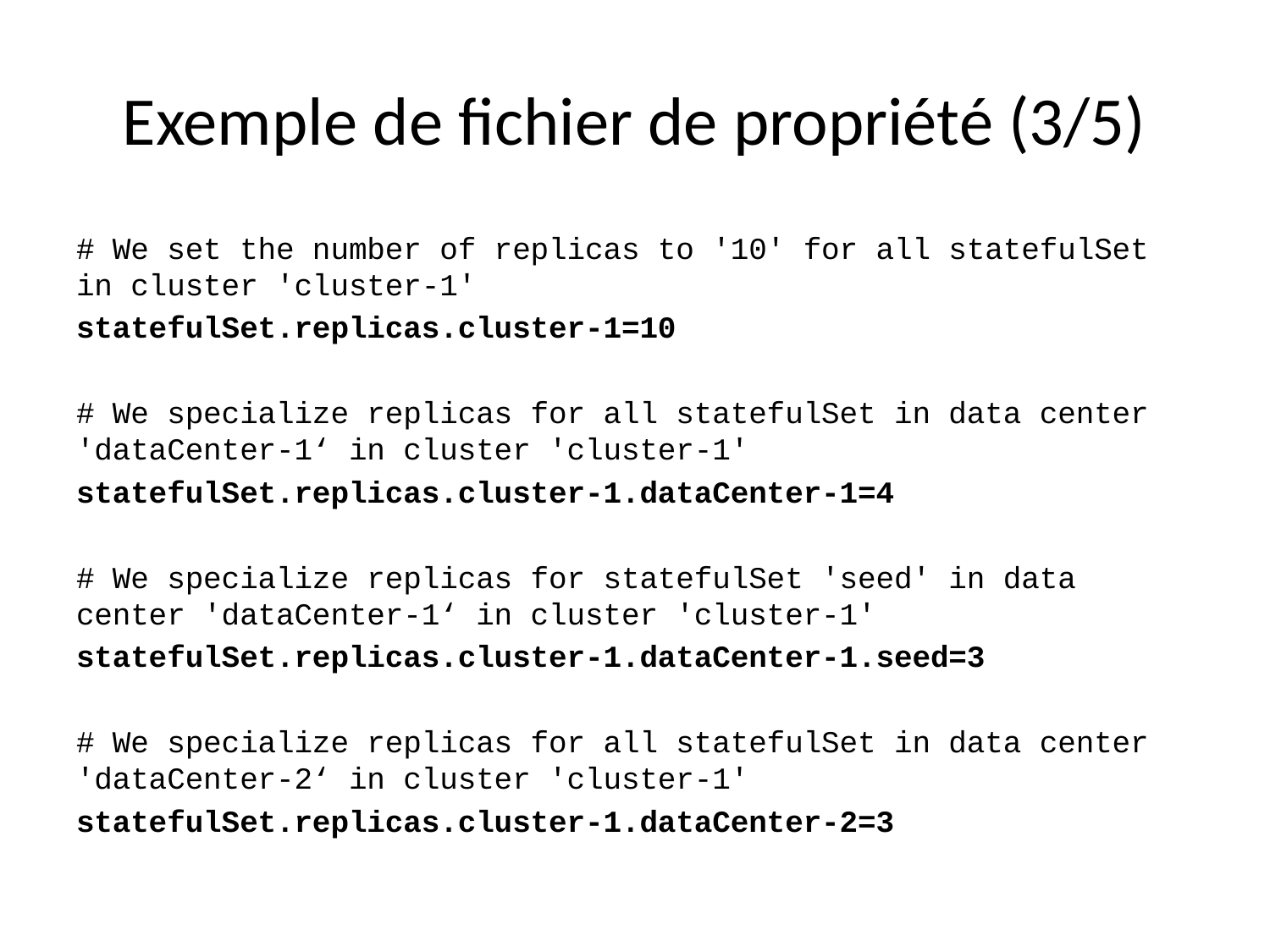

# Exemple de fichier de propriété (3/5)
# We set the number of replicas to '10' for all statefulSet in cluster 'cluster-1'
statefulSet.replicas.cluster-1=10

# We specialize replicas for all statefulSet in data center 'dataCenter-1‘ in cluster 'cluster-1'
statefulSet.replicas.cluster-1.dataCenter-1=4

# We specialize replicas for statefulSet 'seed' in data center 'dataCenter-1‘ in cluster 'cluster-1'
statefulSet.replicas.cluster-1.dataCenter-1.seed=3

# We specialize replicas for all statefulSet in data center 'dataCenter-2‘ in cluster 'cluster-1'
statefulSet.replicas.cluster-1.dataCenter-2=3